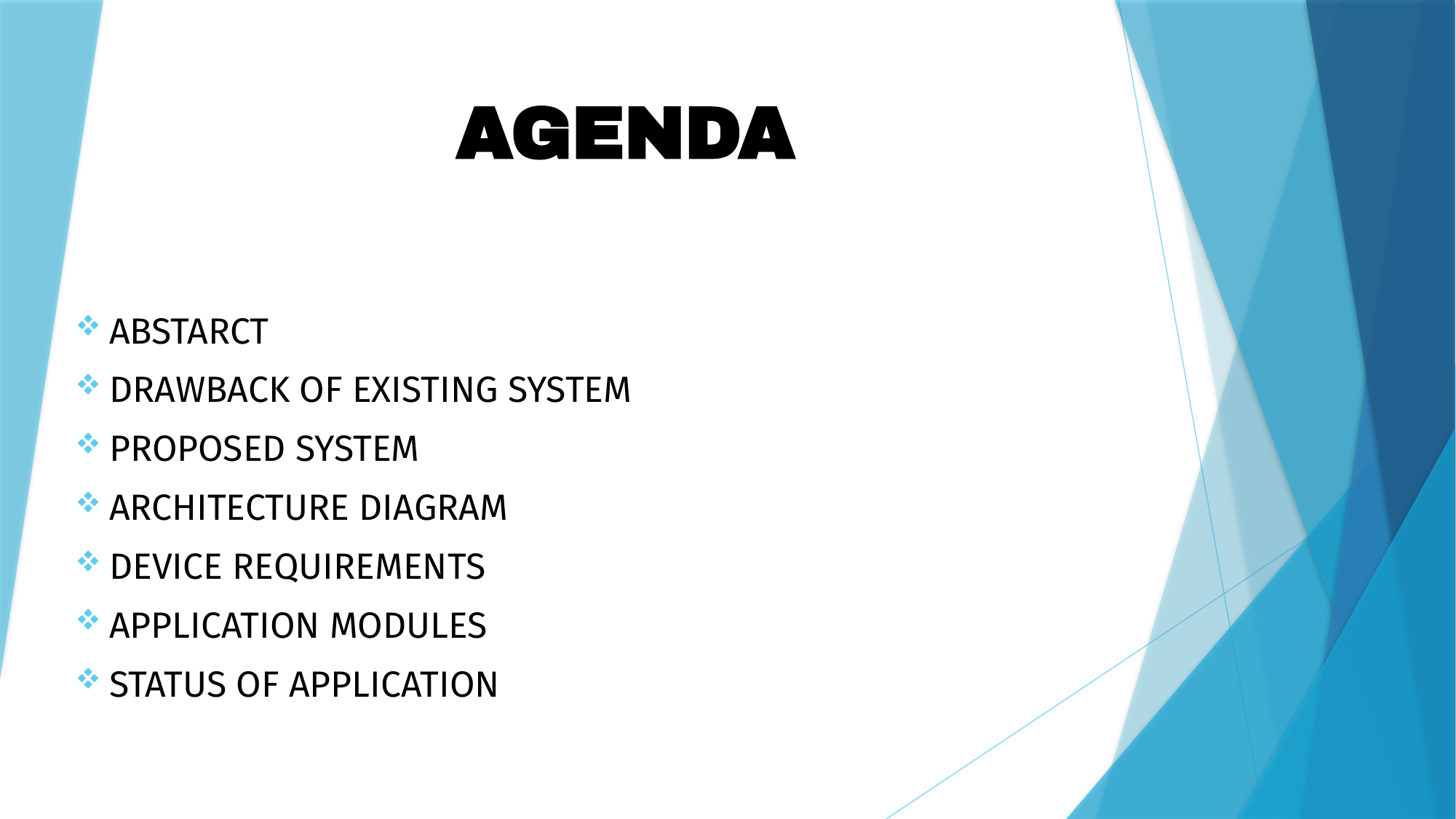

# AGENDA
ABSTARCT
DRAWBACK OF EXISTING SYSTEM
PROPOSED SYSTEM
ARCHITECTURE DIAGRAM
DEVICE REQUIREMENTS
APPLICATION MODULES
STATUS OF APPLICATION